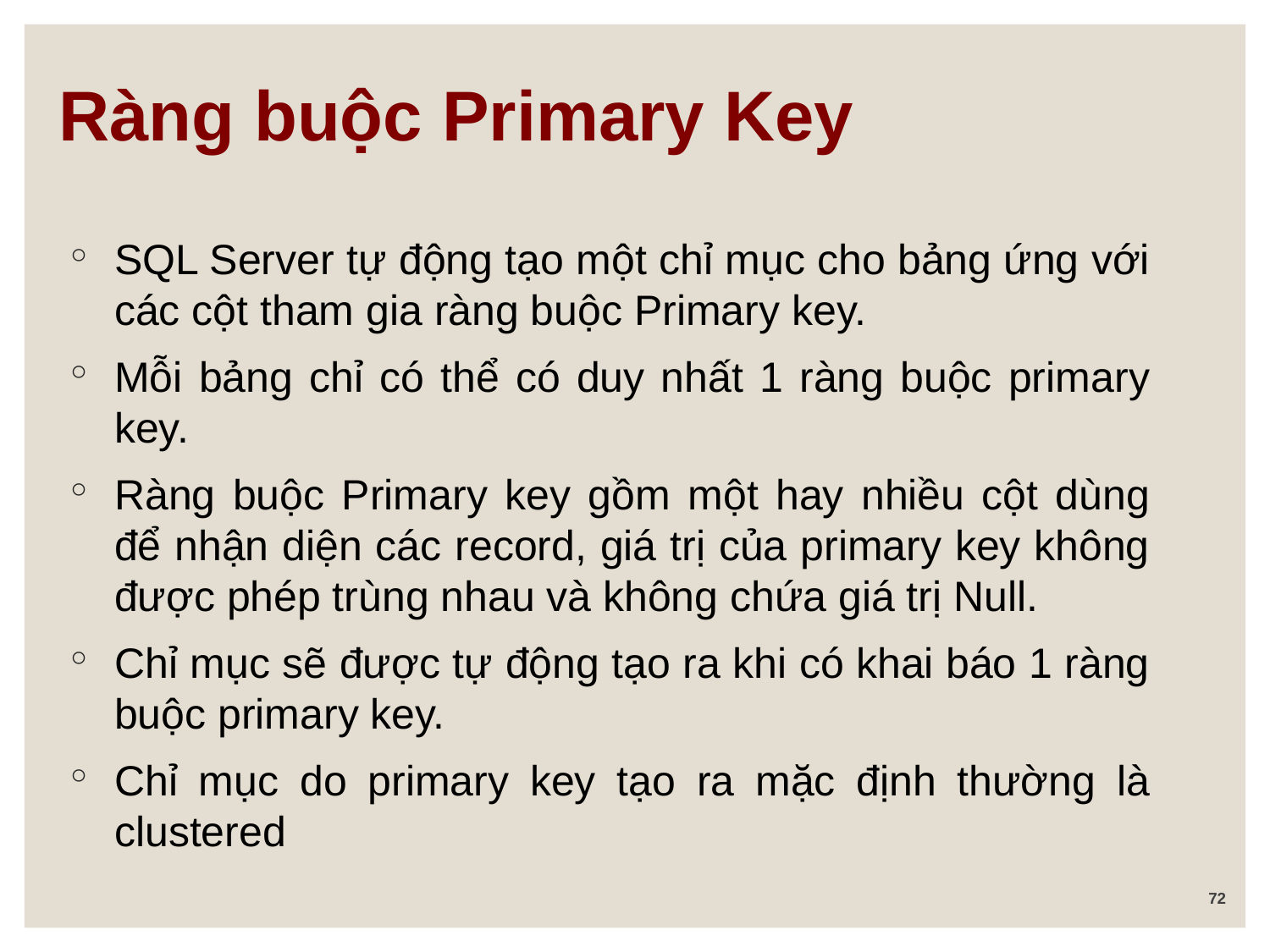

Ràng buộc Primary Key
SQL Server tự động tạo một chỉ mục cho bảng ứng với các cột tham gia ràng buộc Primary key.
Mỗi bảng chỉ có thể có duy nhất 1 ràng buộc primary key.
Ràng buộc Primary key gồm một hay nhiều cột dùng để nhận diện các record, giá trị của primary key không được phép trùng nhau và không chứa giá trị Null.
Chỉ mục sẽ được tự động tạo ra khi có khai báo 1 ràng buộc primary key.
Chỉ mục do primary key tạo ra mặc định thường là clustered
72